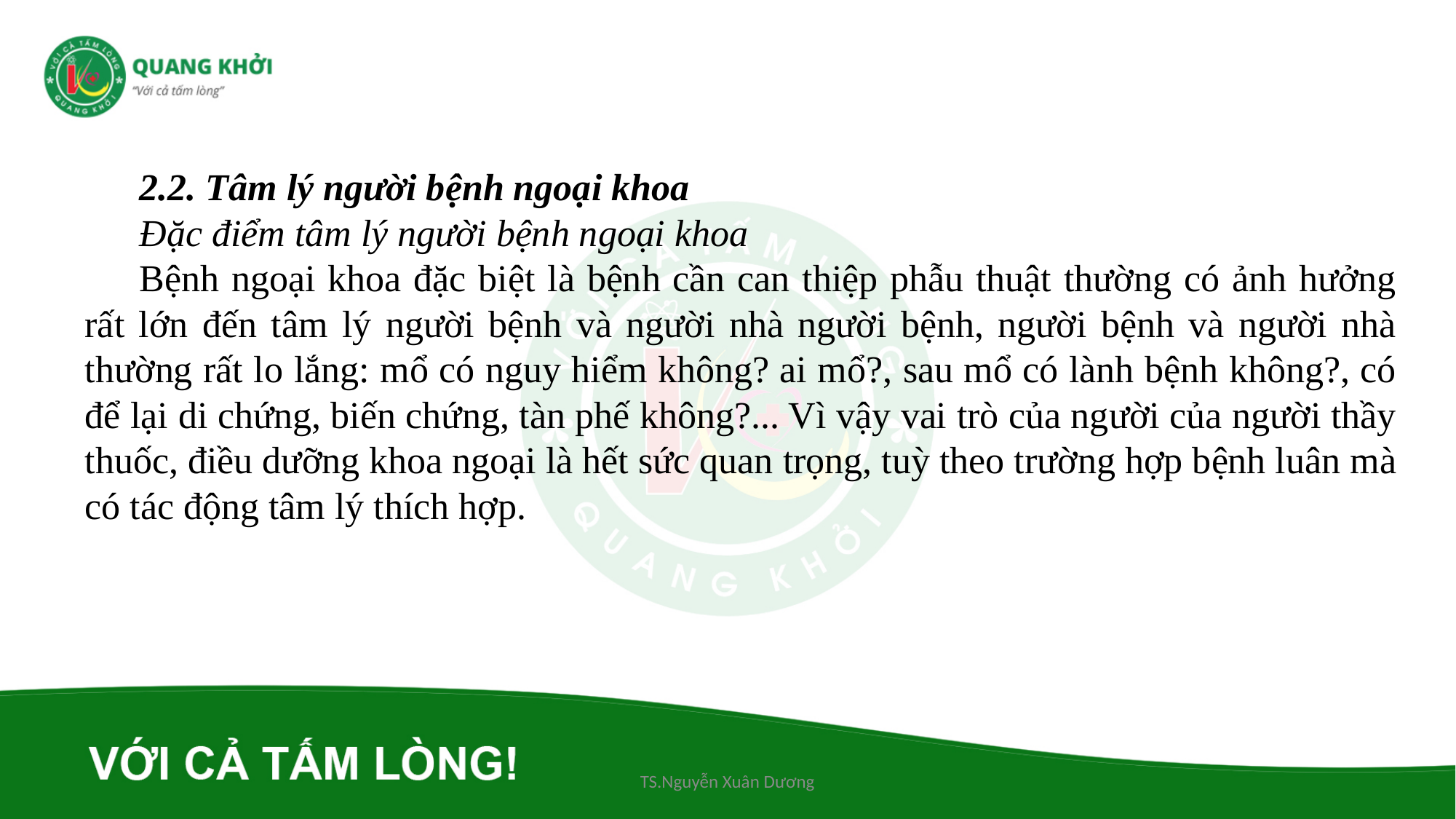

2.2. Tâm lý người bệnh ngoại khoa
Đặc điểm tâm lý người bệnh ngoại khoa
Bệnh ngoại khoa đặc biệt là bệnh cần can thiệp phẫu thuật thường có ảnh hưởng rất lớn đến tâm lý người bệnh và người nhà người bệnh, người bệnh và người nhà thường rất lo lắng: mổ có nguy hiểm không? ai mổ?, sau mổ có lành bệnh không?, có để lại di chứng, biến chứng, tàn phế không?... Vì vậy vai trò của người của người thầy thuốc, điều dưỡng khoa ngoại là hết sức quan trọng, tuỳ theo trường hợp bệnh luân mà có tác động tâm lý thích hợp.
TS.Nguyễn Xuân Dương